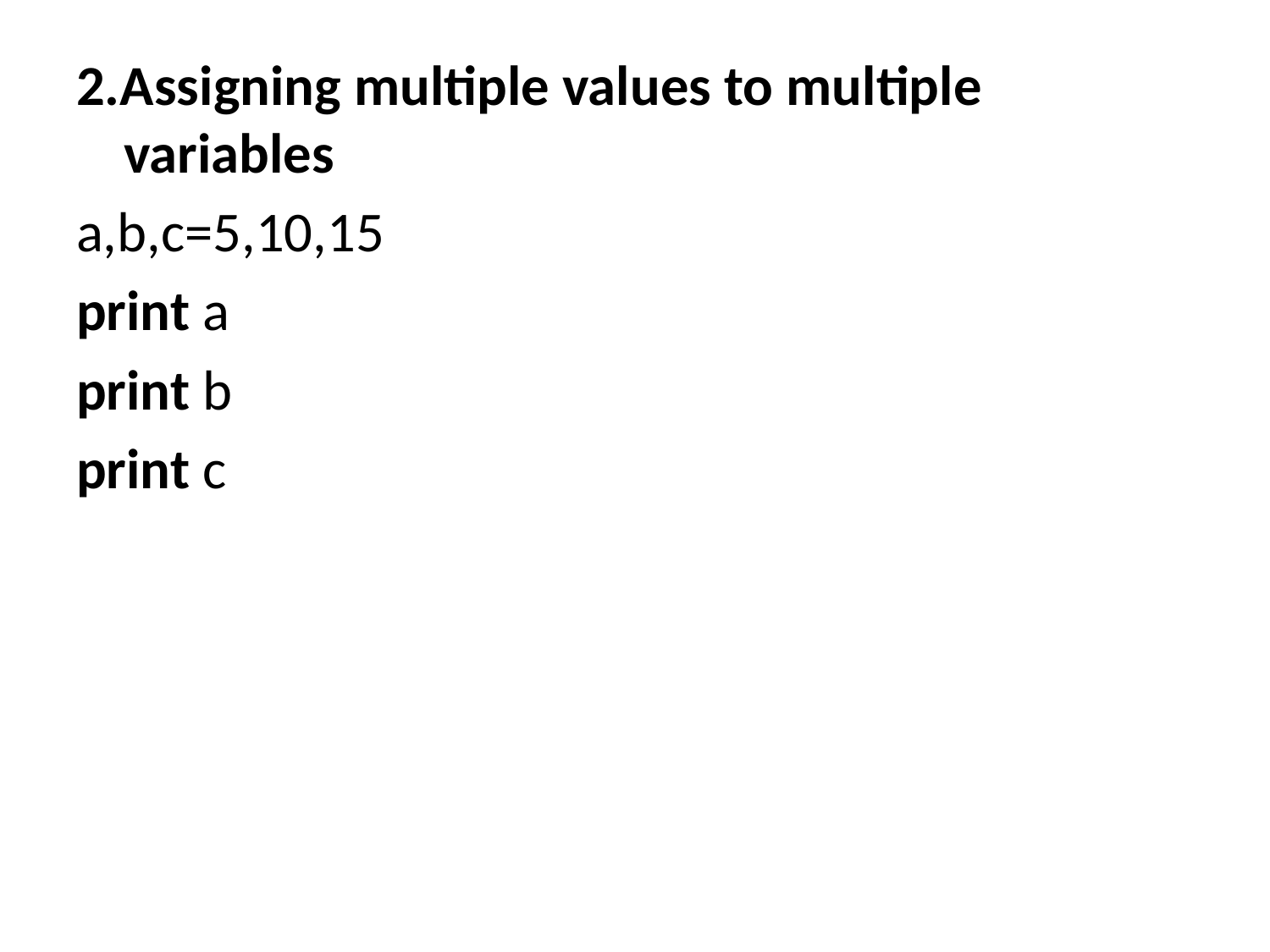

#
2.Assigning multiple values to multiple variables
a,b,c=5,10,15
print a
print b
print c